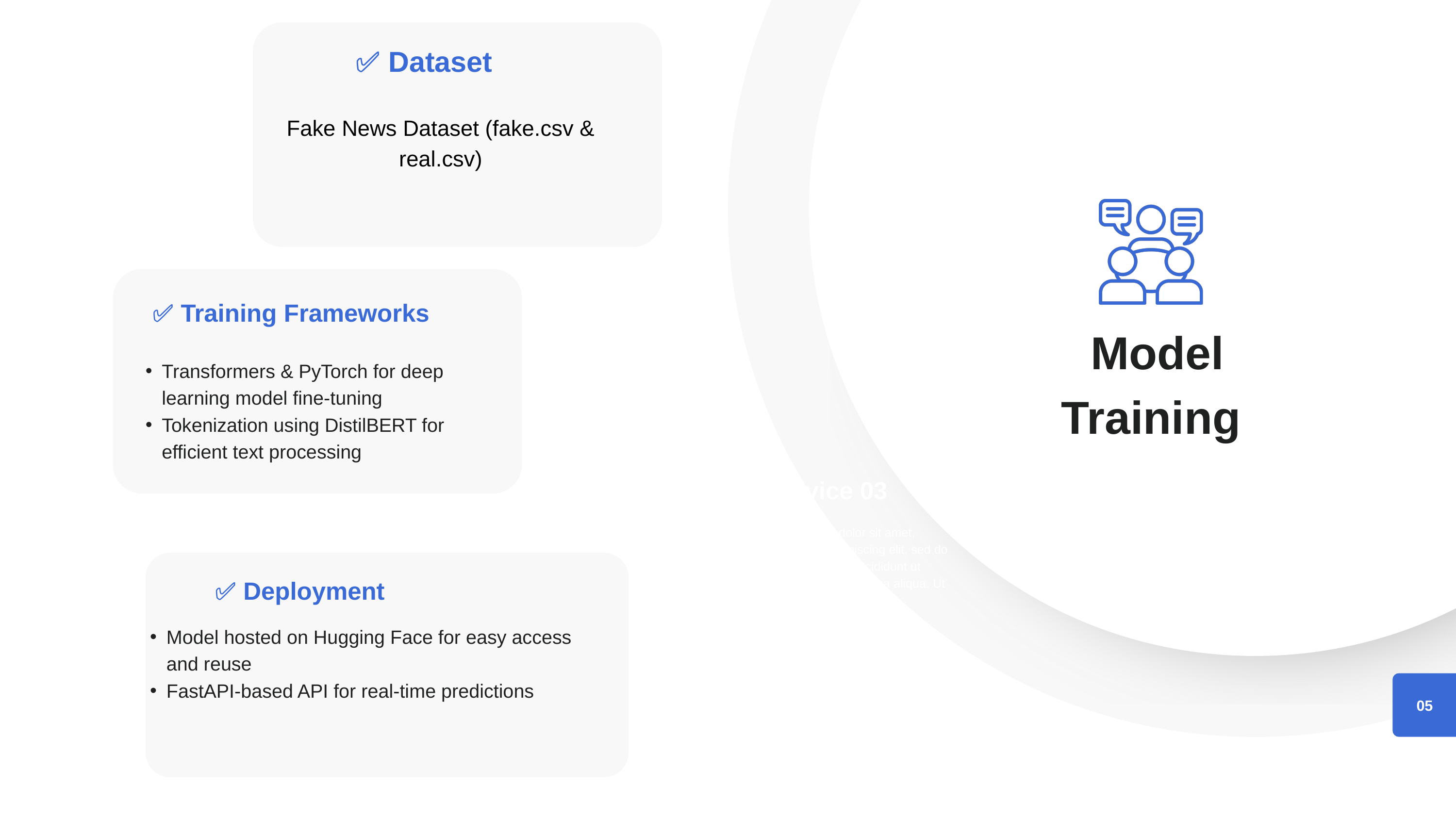

✅ Dataset
Fake News Dataset (fake.csv & real.csv)

✅ Training Frameworks
 Model Training
Transformers & PyTorch for deep learning model fine-tuning
Tokenization using DistilBERT for efficient text processing

Service 03
Lorem ipsum dolor sit amet, consectetur adipiscing elit, sed do eiusmod tempor incididunt ut labore et dolore magna aliqua. Ut enim ad

✅ Deployment
Model hosted on Hugging Face for easy access and reuse
FastAPI-based API for real-time predictions

05